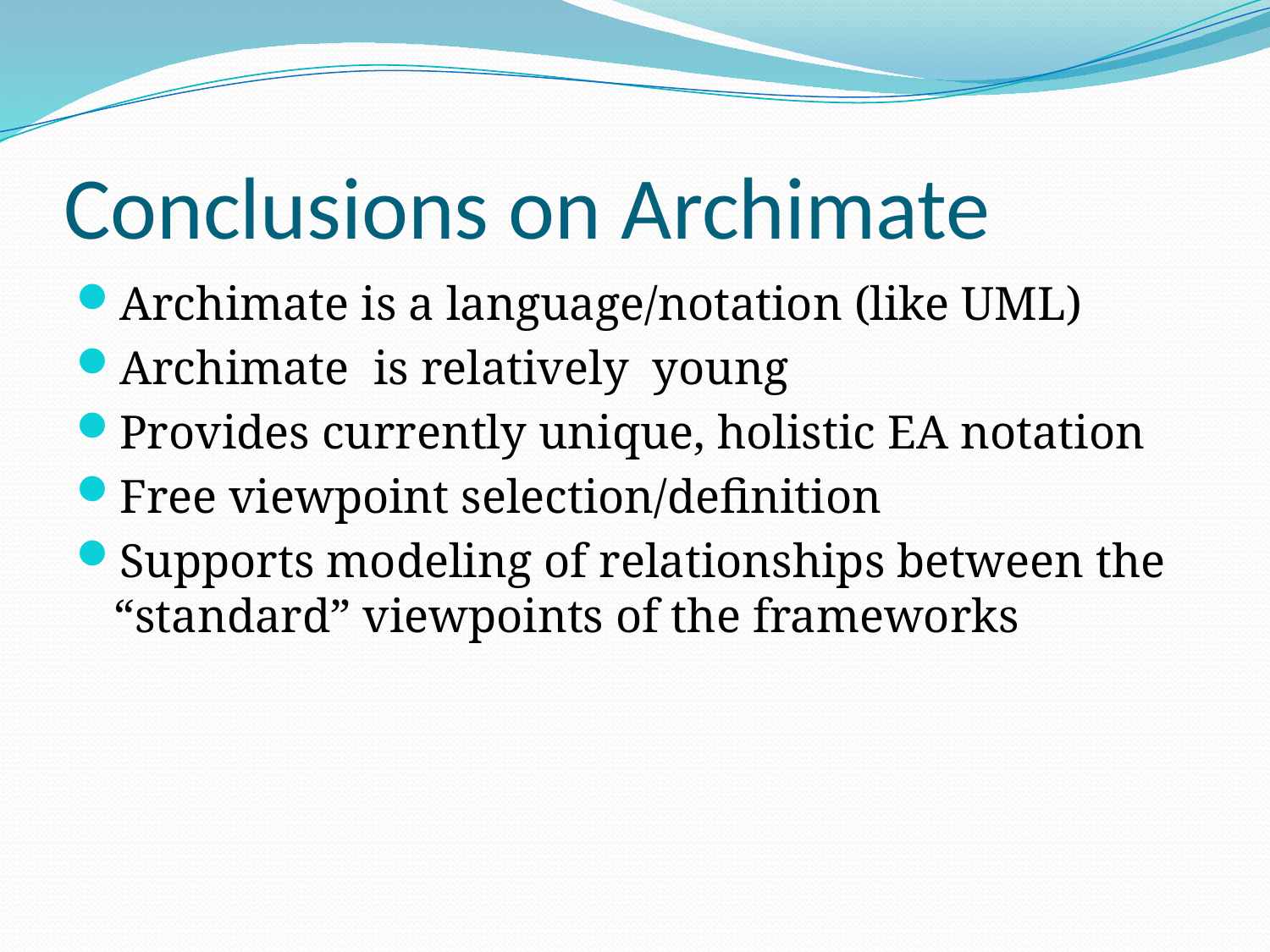

# Conclusions on Archimate
Archimate is a language/notation (like UML)
Archimate  is relatively  young
Provides currently unique, holistic EA notation
Free viewpoint selection/definition
Supports modeling of relationships between the “standard” viewpoints of the frameworks